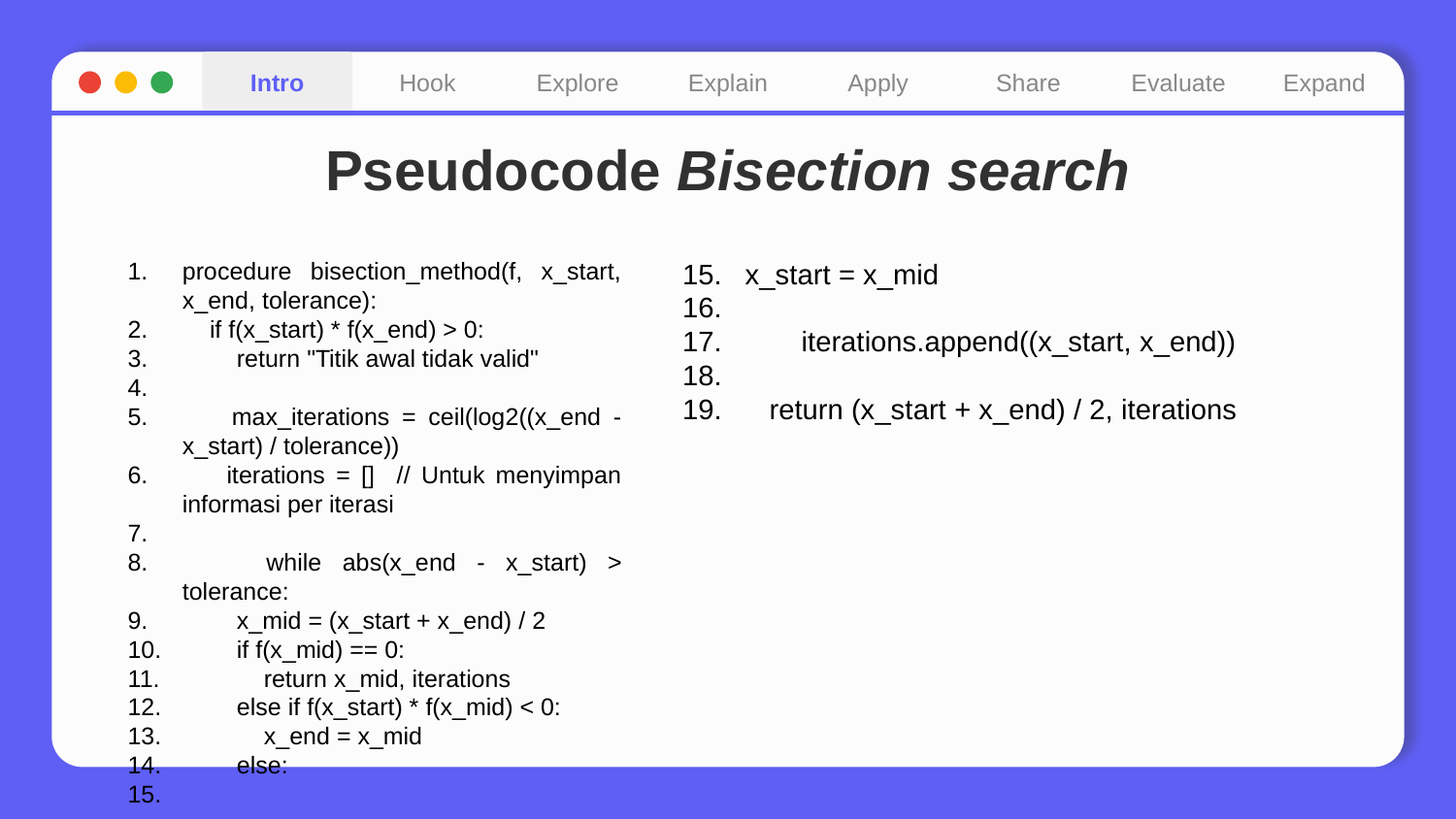

Intro
Hook
Explore
Explain
Apply
Share
Evaluate
Expand

# Pseudocode Bisection search
procedure bisection_method(f, x_start, x_end, tolerance):
    if f(x_start) * f(x_end) > 0:
        return "Titik awal tidak valid"

    max_iterations = ceil(log2((x_end - x_start) / tolerance))
    iterations = []  // Untuk menyimpan informasi per iterasi

    while abs(x_end - x_start) > tolerance:
        x_mid = (x_start + x_end) / 2
        if f(x_mid) == 0:
            return x_mid, iterations
        else if f(x_start) * f(x_mid) < 0:
            x_end = x_mid
        else:

 x_start = x_mid

        iterations.append((x_start, x_end))

    return (x_start + x_end) / 2, iterations